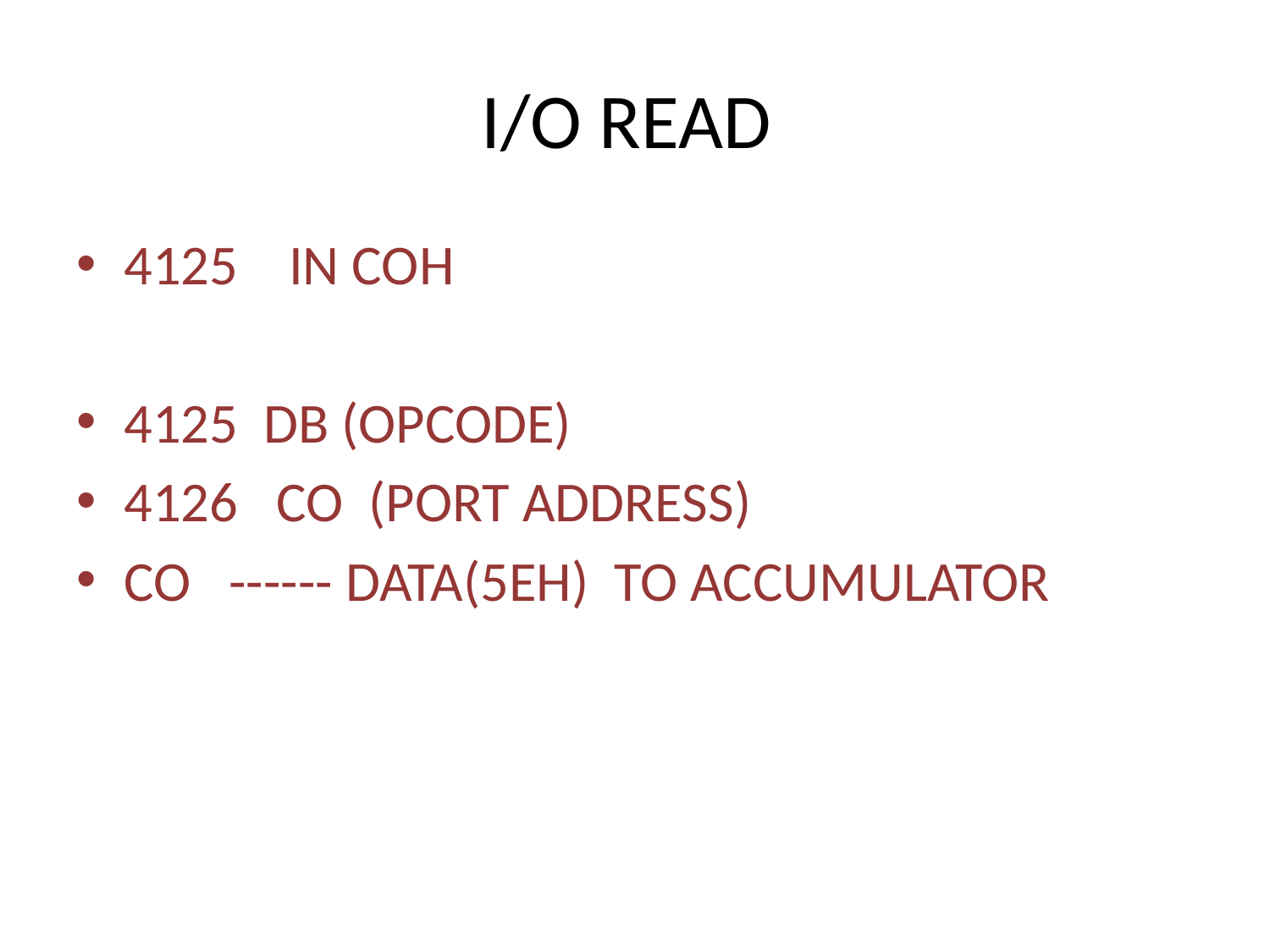

# I/O READ
4125    IN COH

4125  DB (OPCODE)
4126   CO  (PORT ADDRESS)
CO   ------ DATA(5EH)  TO ACCUMULATOR